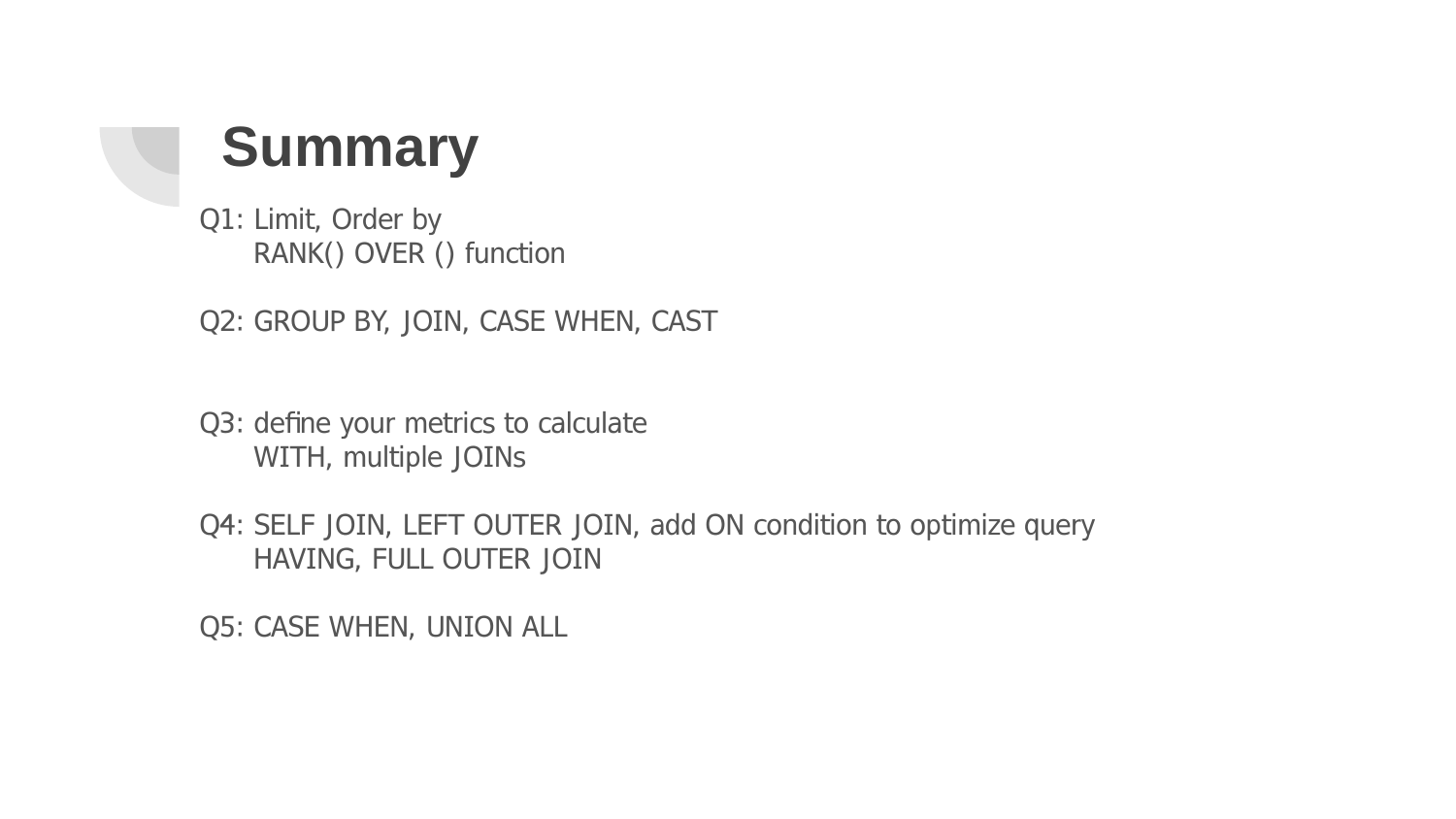

# Summary
Q1: Limit, Order by
      RANK() OVER () function

Q2: GROUP BY, JOIN, CASE WHEN, CAST

Q3: define your metrics to calculate
      WITH, multiple JOINs

Q4: SELF JOIN, LEFT OUTER JOIN, add ON condition to optimize query
      HAVING, FULL OUTER JOIN

Q5: CASE WHEN, UNION ALL